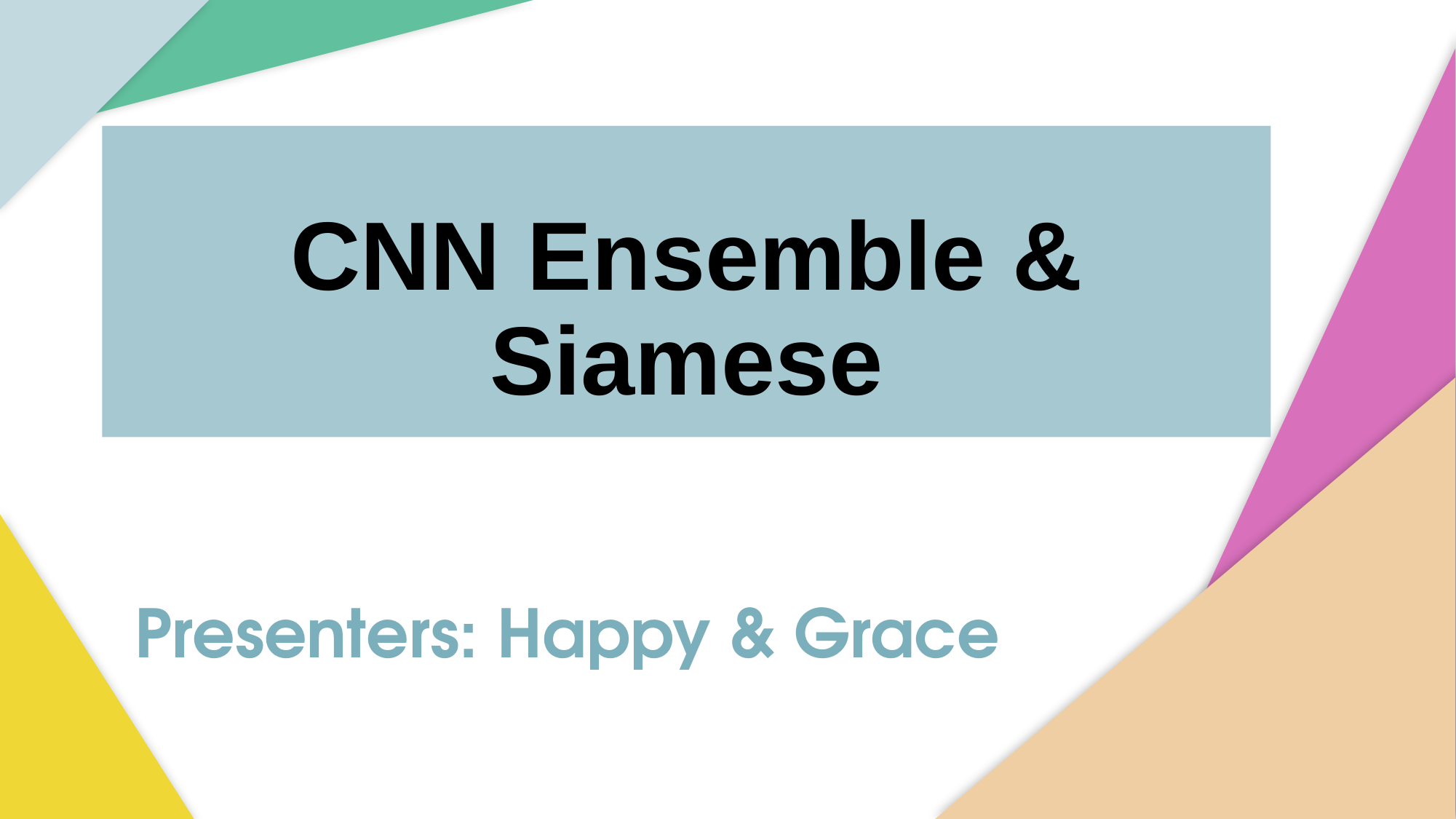

CNN Ensemble & Siamese
Presenters: Happy & Grace